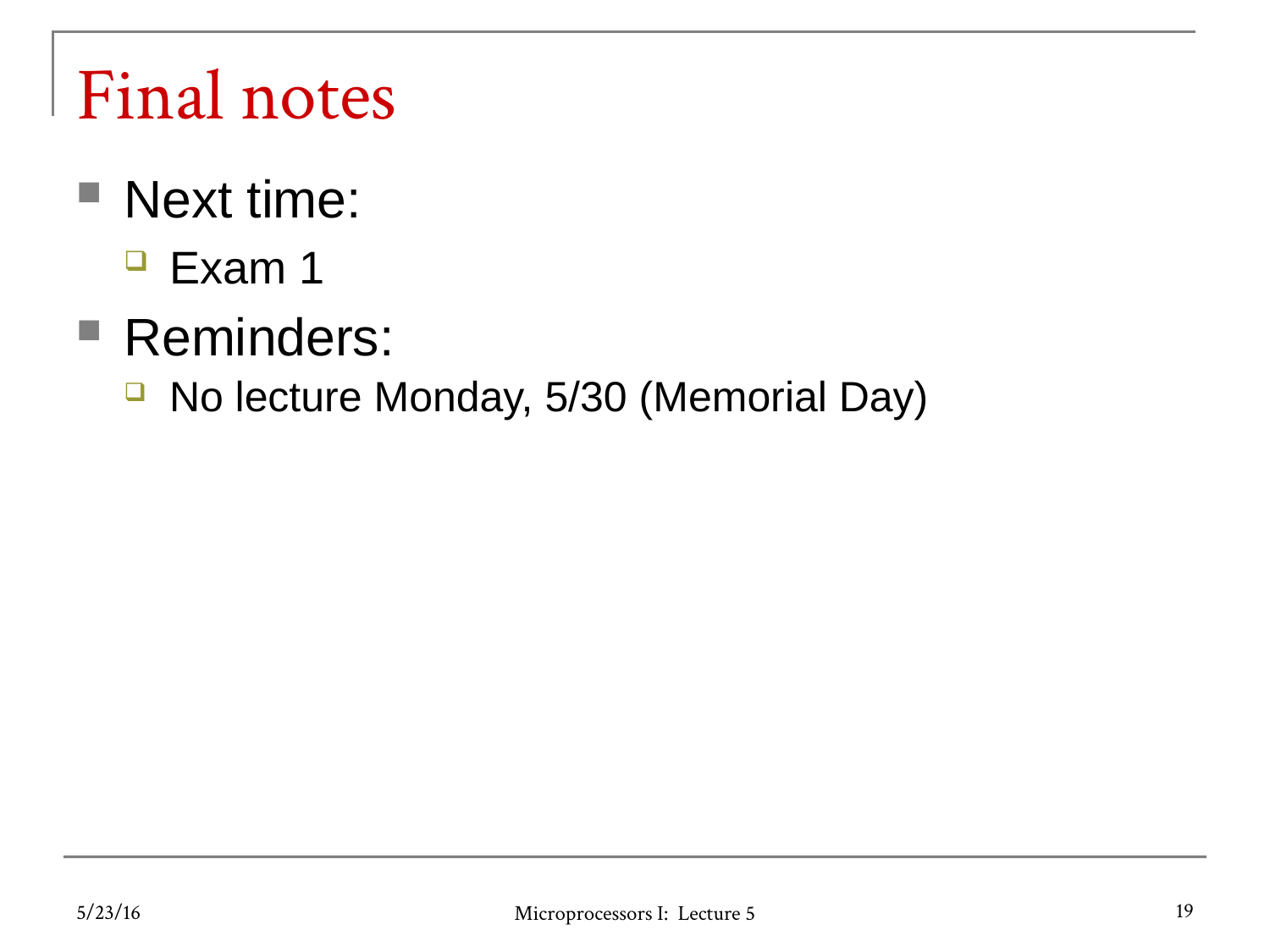

# Final notes
Next time:
Exam 1
Reminders:
No lecture Monday, 5/30 (Memorial Day)
5/23/16
19
Microprocessors I:  Lecture 5